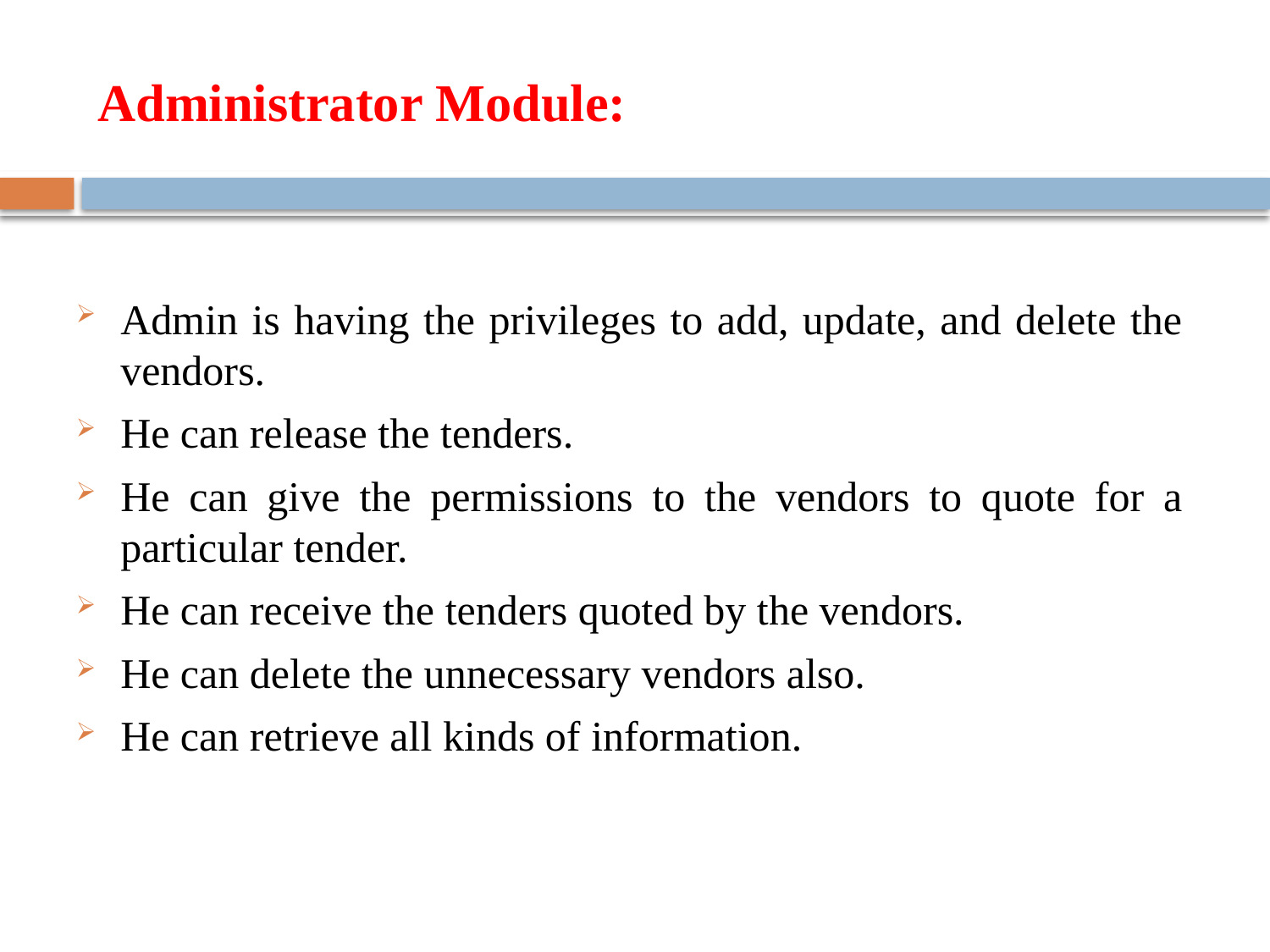

# Administrator Module:
Admin is having the privileges to add, update, and delete the vendors.
He can release the tenders.
He can give the permissions to the vendors to quote for a particular tender.
He can receive the tenders quoted by the vendors.
He can delete the unnecessary vendors also.
He can retrieve all kinds of information.